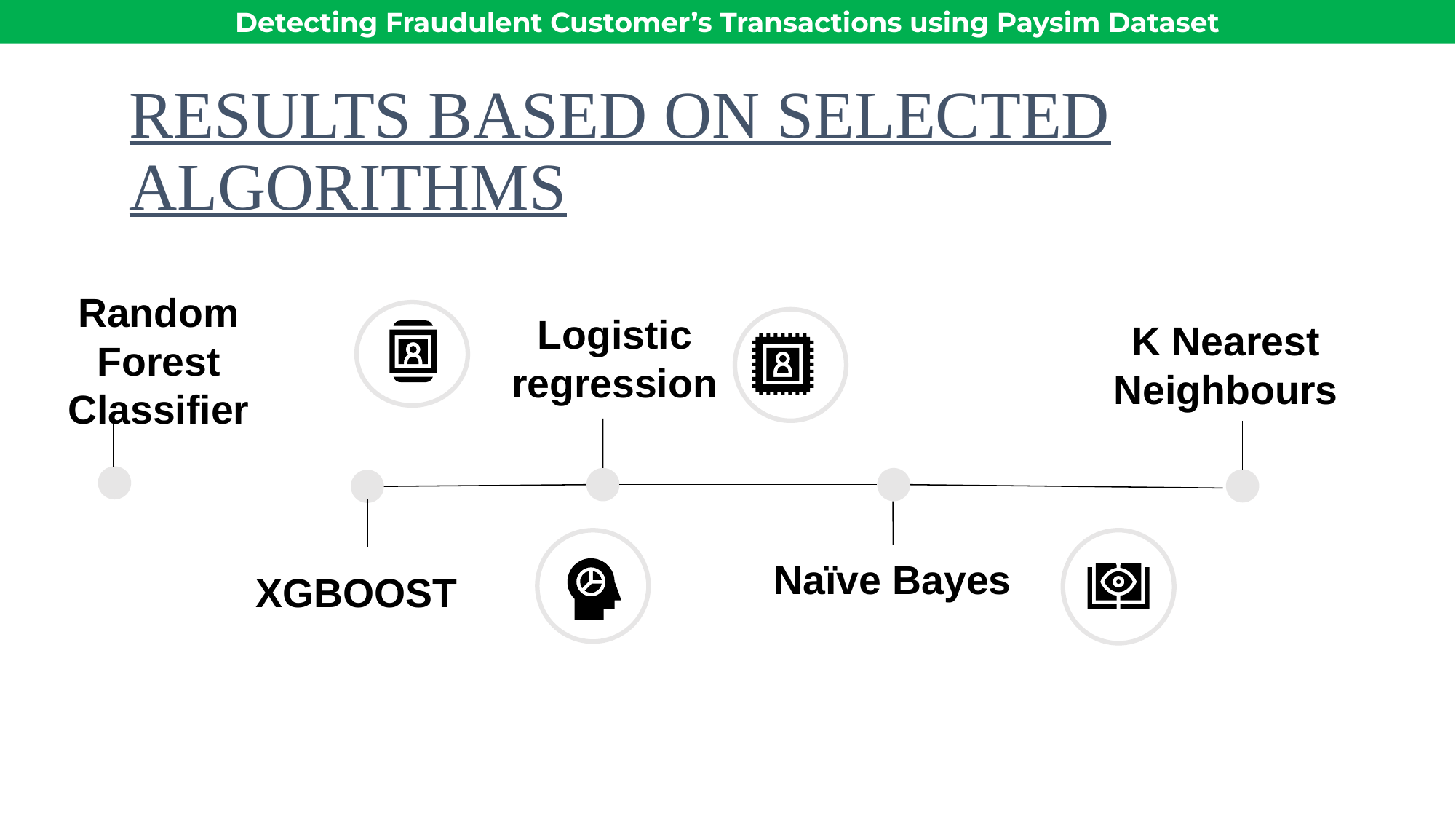

Detecting Fraudulent Customer’s Transactions using Paysim Dataset
# RESULTS BASED ON SELECTED ALGORITHMS

Logistic regression

Random Forest Classifier
K Nearest Neighbours

Naïve Bayes

XGBOOST